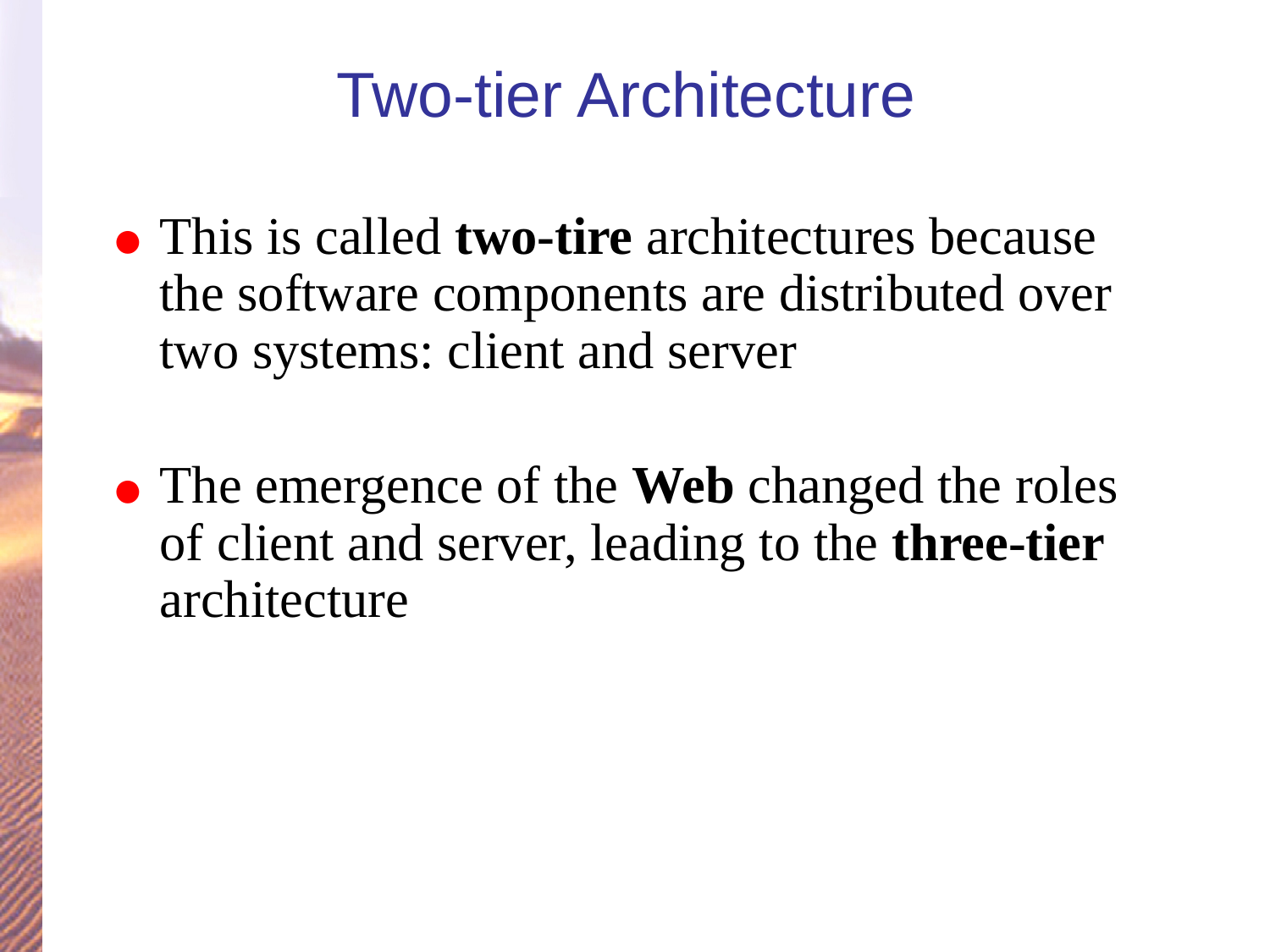

# Two-tier Architecture
This is called two-tire architectures because the software components are distributed over two systems: client and server

The emergence of the Web changed the roles of client and server, leading to the three-tier architecture